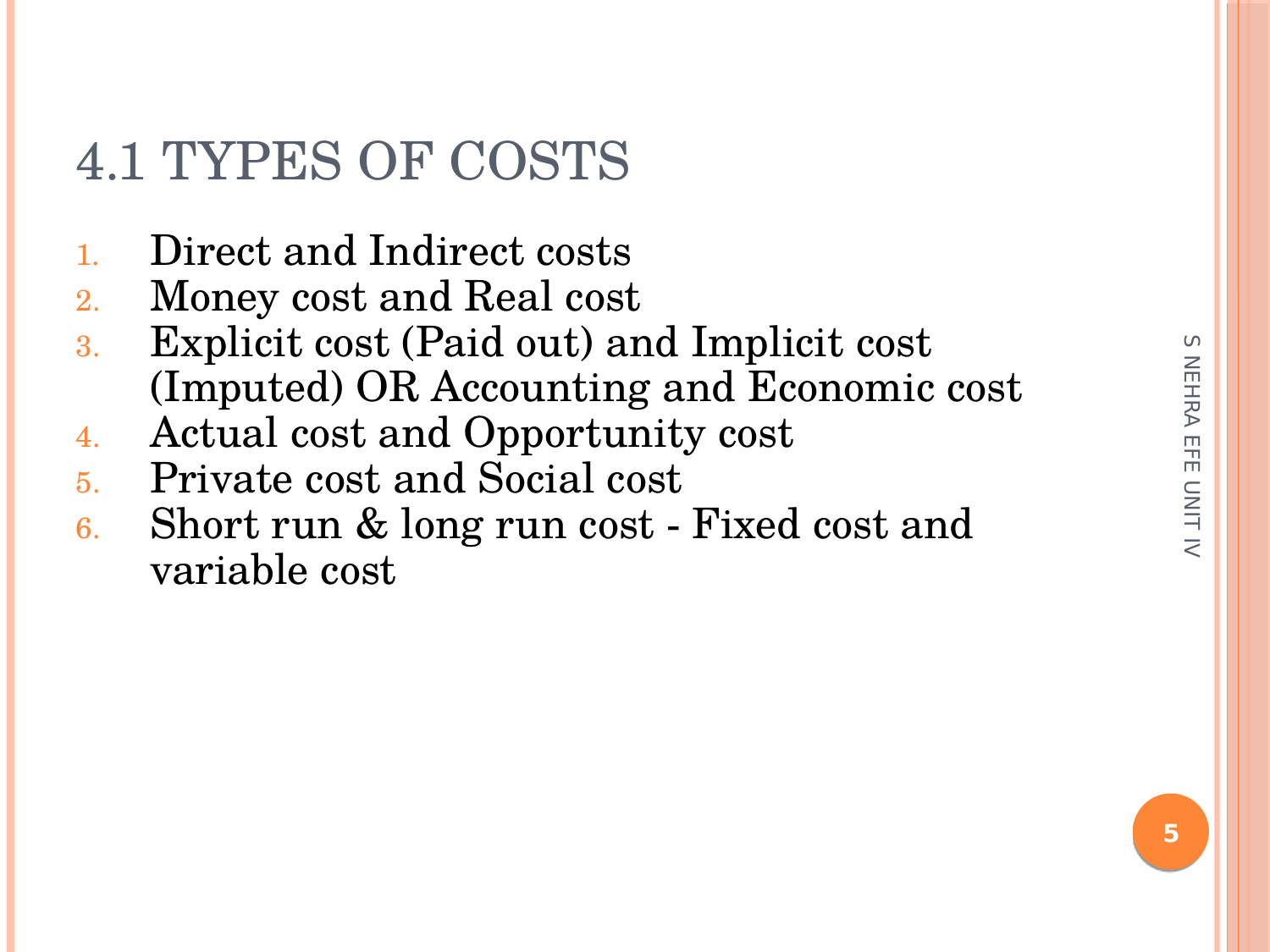

4.1 Types of costs
Direct and Indirect costs
Money cost and Real cost
Explicit cost (Paid out) and Implicit cost (Imputed) OR Accounting and Economic cost
Actual cost and Opportunity cost
Private cost and Social cost
Short run & long run cost - Fixed cost and variable cost
S NEHRA EFE UNIT IV
5